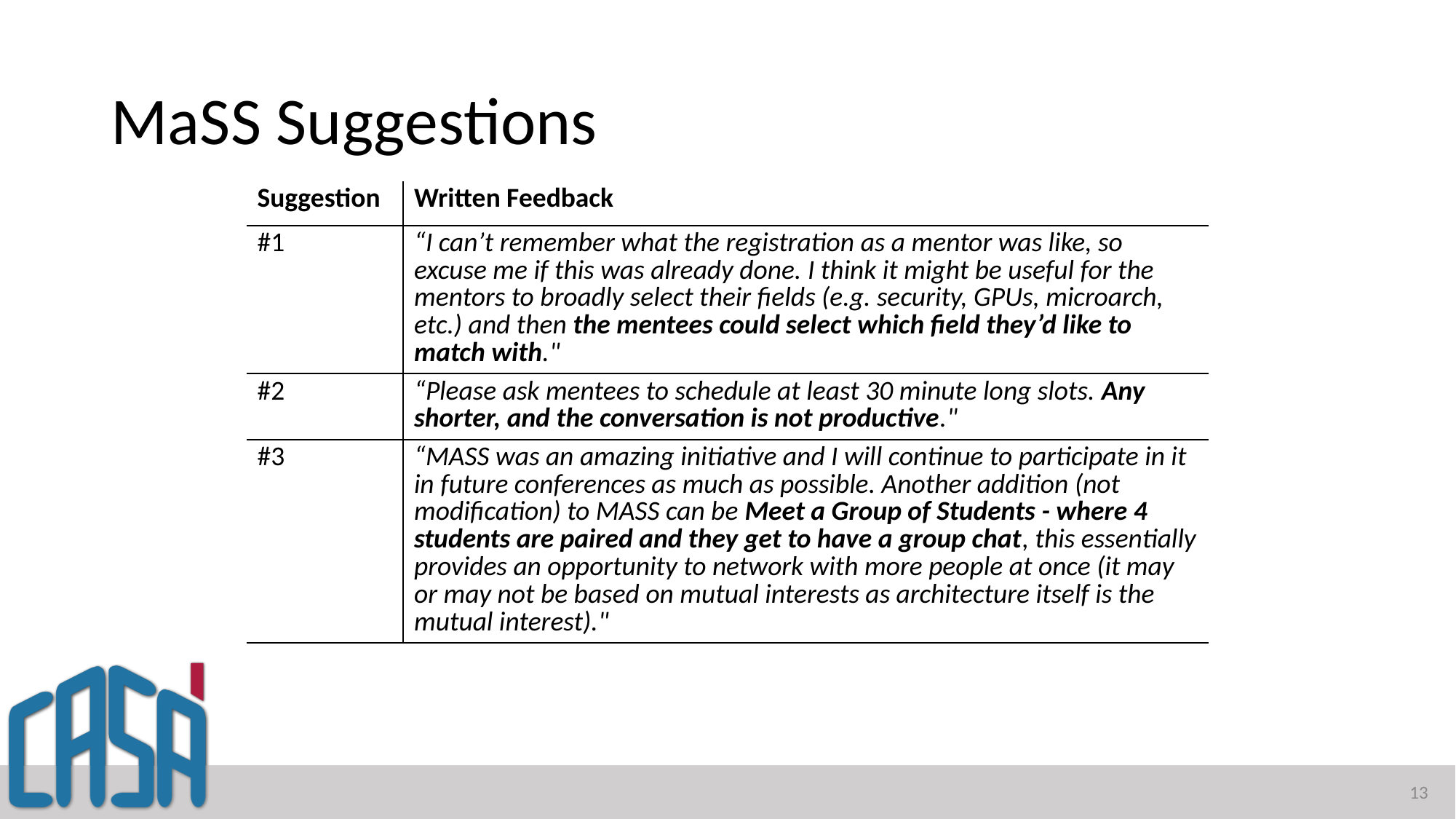

# MaSS Suggestions
| Suggestion | Written Feedback |
| --- | --- |
| #1 | “I can’t remember what the registration as a mentor was like, so excuse me if this was already done. I think it might be useful for the mentors to broadly select their fields (e.g. security, GPUs, microarch, etc.) and then the mentees could select which field they’d like to match with." |
| #2 | “Please ask mentees to schedule at least 30 minute long slots. Any shorter, and the conversation is not productive." |
| #3 | “MASS was an amazing initiative and I will continue to participate in it in future conferences as much as possible. Another addition (not modification) to MASS can be Meet a Group of Students - where 4 students are paired and they get to have a group chat, this essentially provides an opportunity to network with more people at once (it may or may not be based on mutual interests as architecture itself is the mutual interest)." |
13